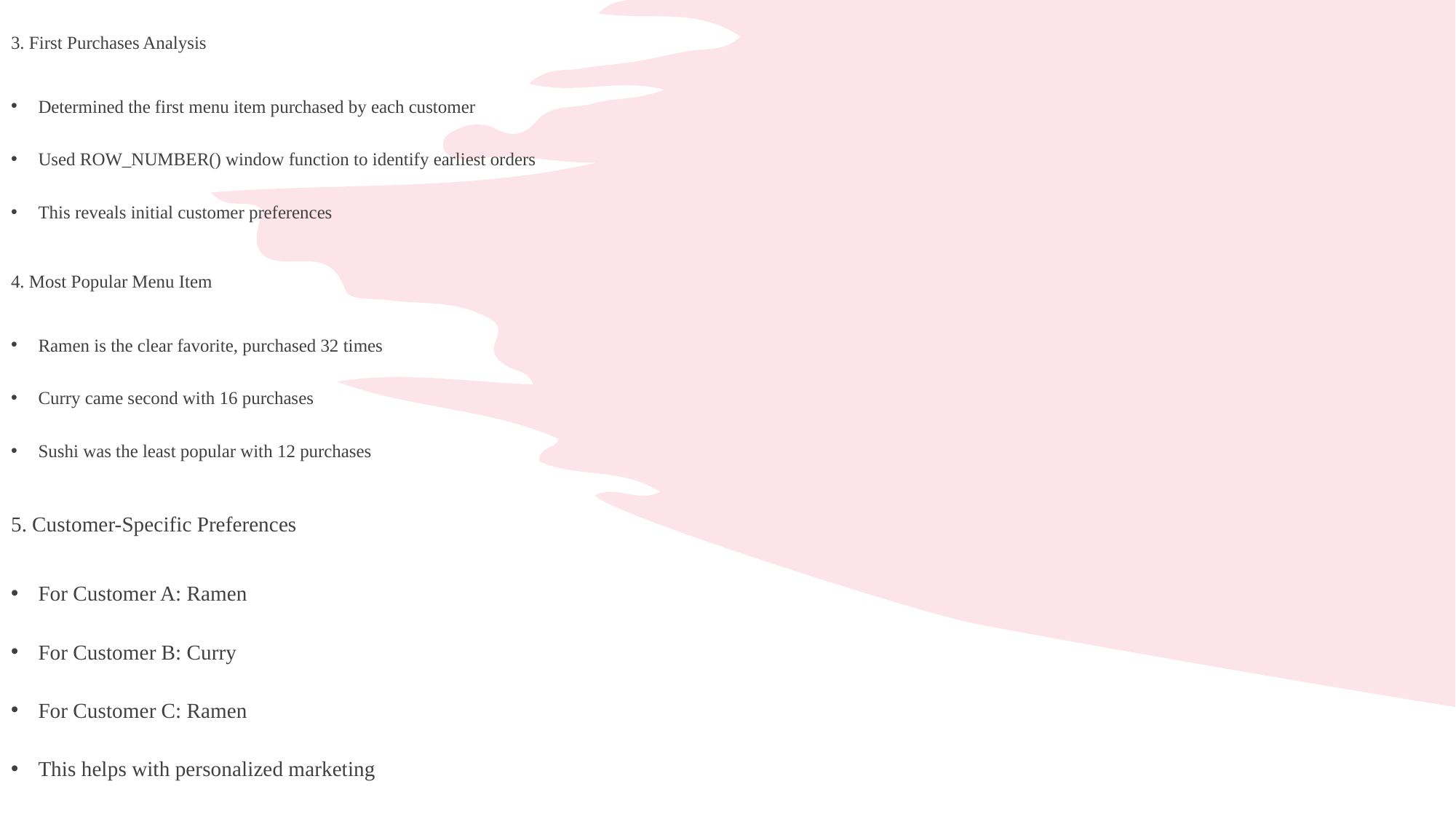

3. First Purchases Analysis
Determined the first menu item purchased by each customer
Used ROW_NUMBER() window function to identify earliest orders
This reveals initial customer preferences
4. Most Popular Menu Item
Ramen is the clear favorite, purchased 32 times
Curry came second with 16 purchases
Sushi was the least popular with 12 purchases
5. Customer-Specific Preferences
For Customer A: Ramen
For Customer B: Curry
For Customer C: Ramen
This helps with personalized marketing